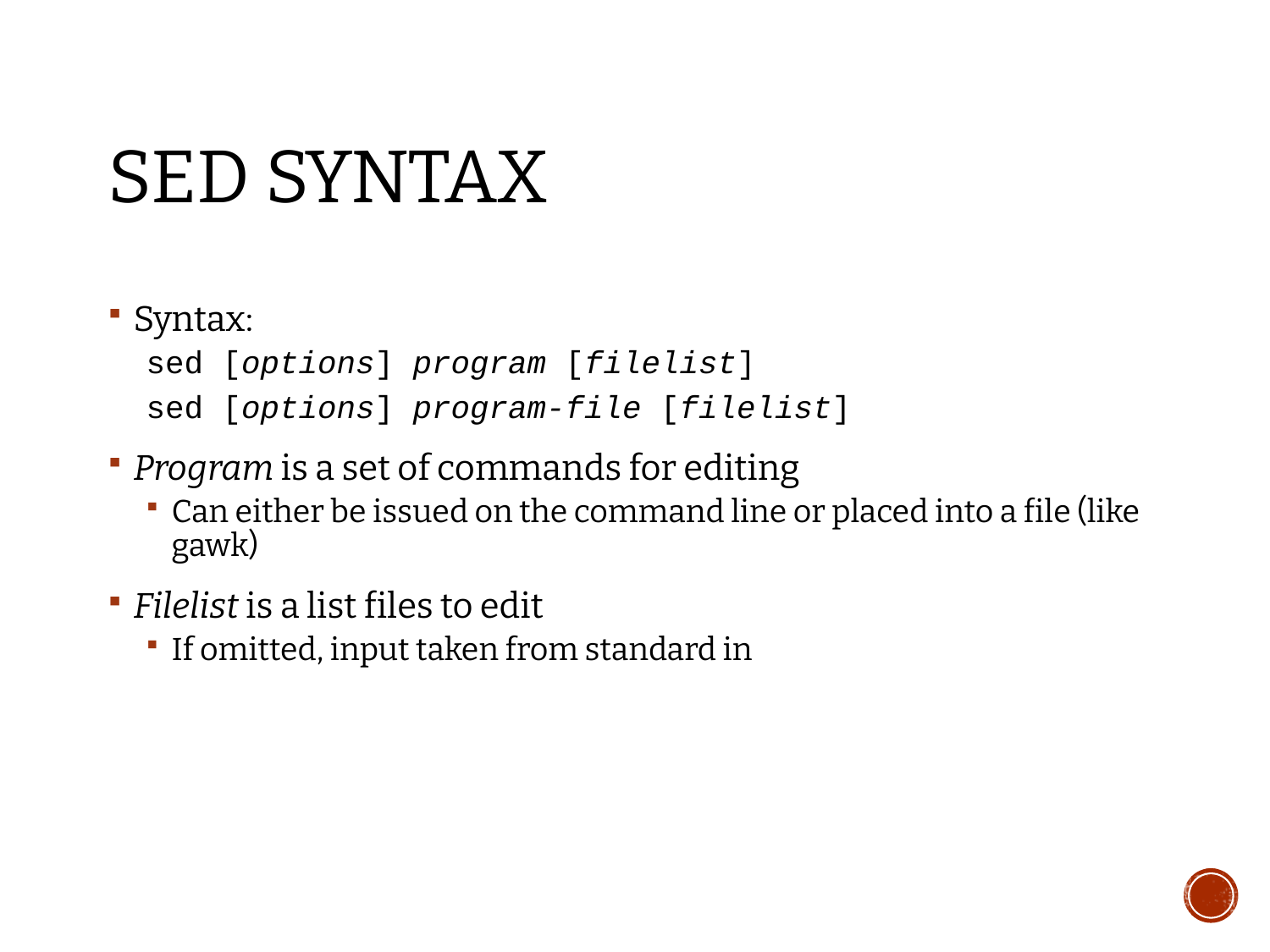

# sed syntax
Syntax:
sed [options] program [filelist]
sed [options] program-file [filelist]
Program is a set of commands for editing
Can either be issued on the command line or placed into a file (like gawk)
Filelist is a list files to edit
If omitted, input taken from standard in